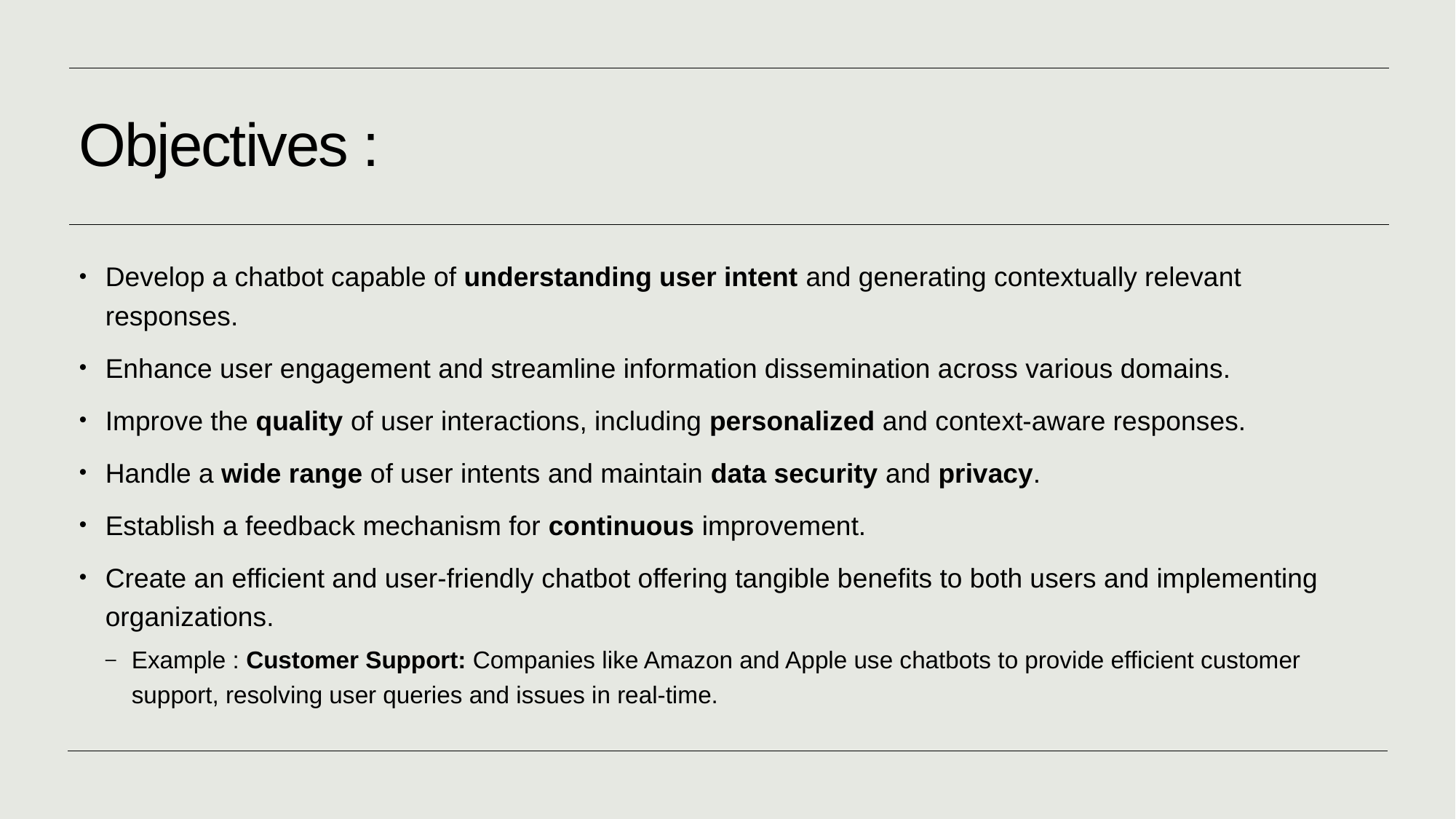

# Objectives :
Develop a chatbot capable of understanding user intent and generating contextually relevant responses.
Enhance user engagement and streamline information dissemination across various domains.
Improve the quality of user interactions, including personalized and context-aware responses.
Handle a wide range of user intents and maintain data security and privacy.
Establish a feedback mechanism for continuous improvement.
Create an efficient and user-friendly chatbot offering tangible benefits to both users and implementing organizations.
Example : Customer Support: Companies like Amazon and Apple use chatbots to provide efficient customer support, resolving user queries and issues in real-time.